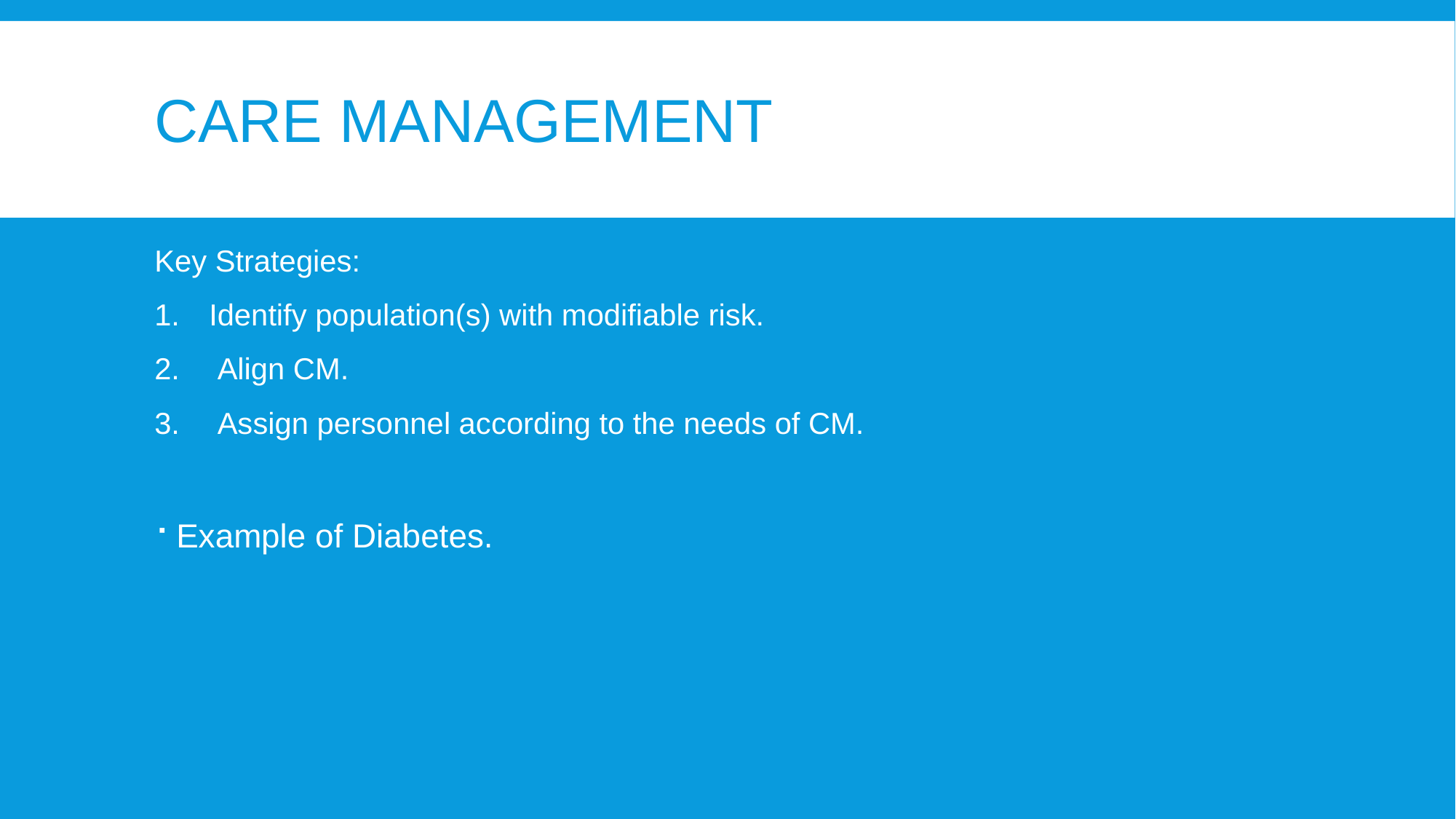

# Care MANAGEMENT
Key Strategies:
Identify population(s) with modifiable risk.
 Align CM.
 Assign personnel according to the needs of CM.

Example of Diabetes.